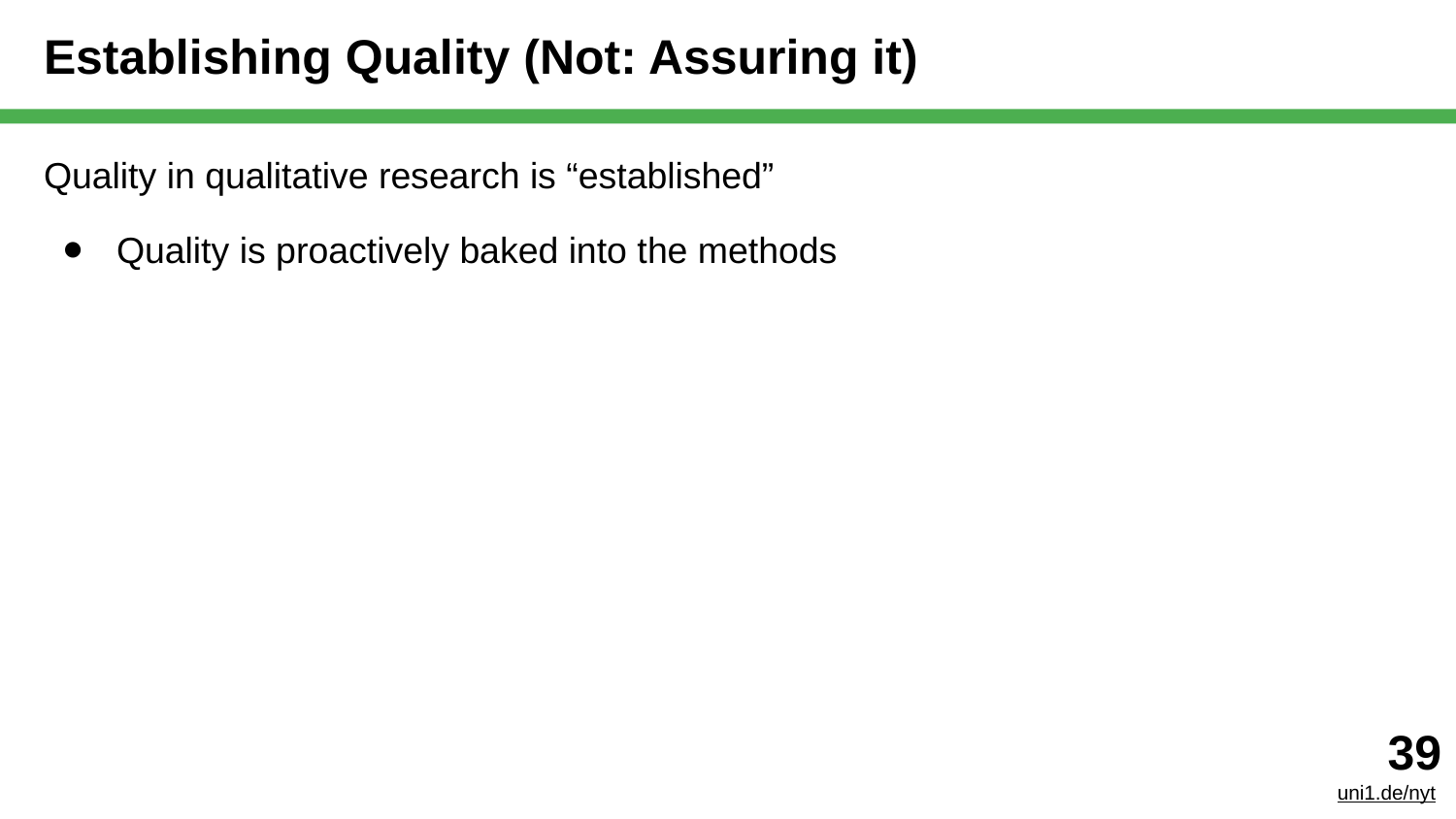

# Establishing Quality (Not: Assuring it)
Quality in qualitative research is “established”
Quality is proactively baked into the methods
39
uni1.de/nyt